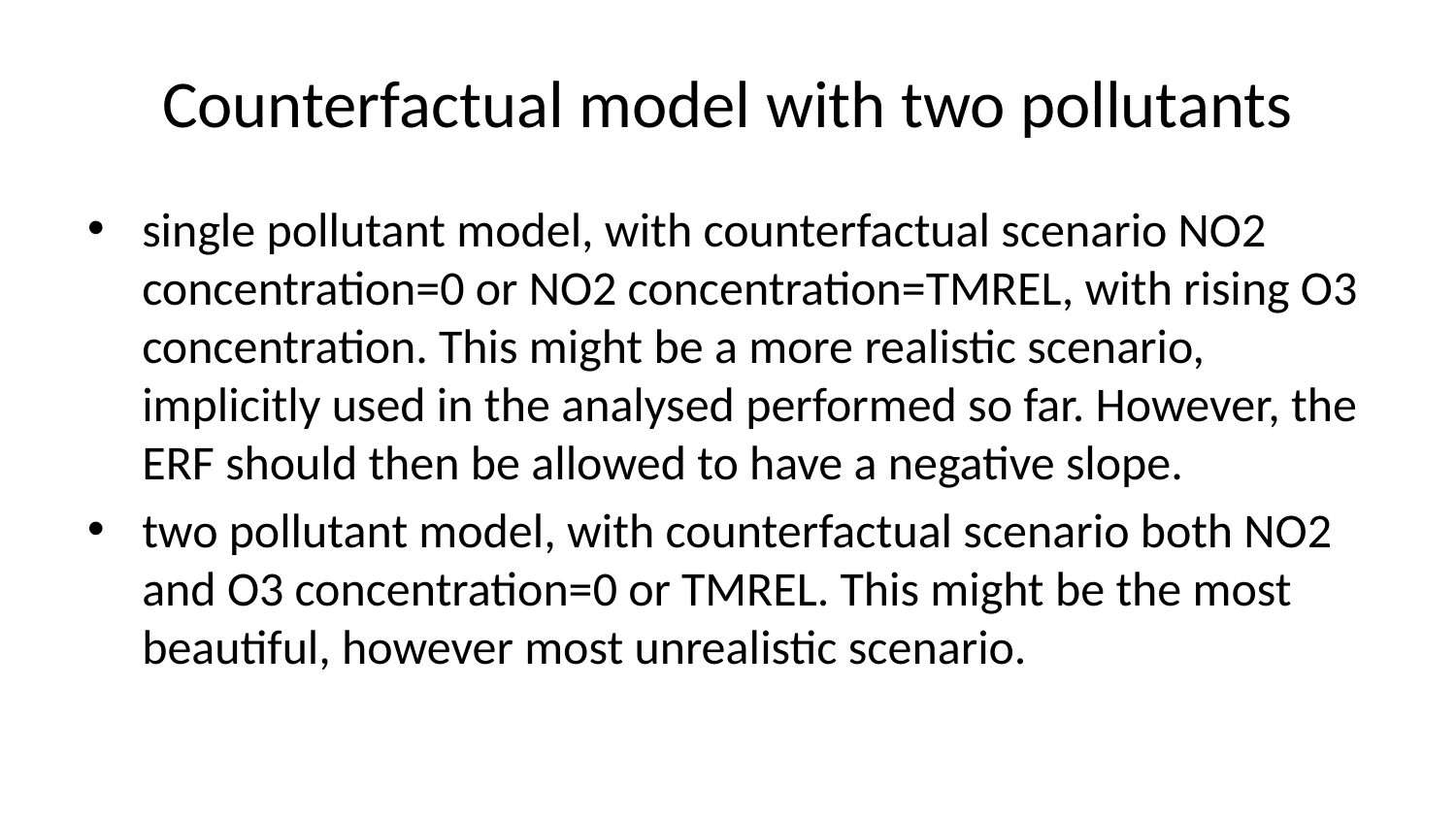

# Counterfactual model with two pollutants
single pollutant model, with counterfactual scenario NO2 concentration=0 or NO2 concentration=TMREL, with rising O3 concentration. This might be a more realistic scenario, implicitly used in the analysed performed so far. However, the ERF should then be allowed to have a negative slope.
two pollutant model, with counterfactual scenario both NO2 and O3 concentration=0 or TMREL. This might be the most beautiful, however most unrealistic scenario.